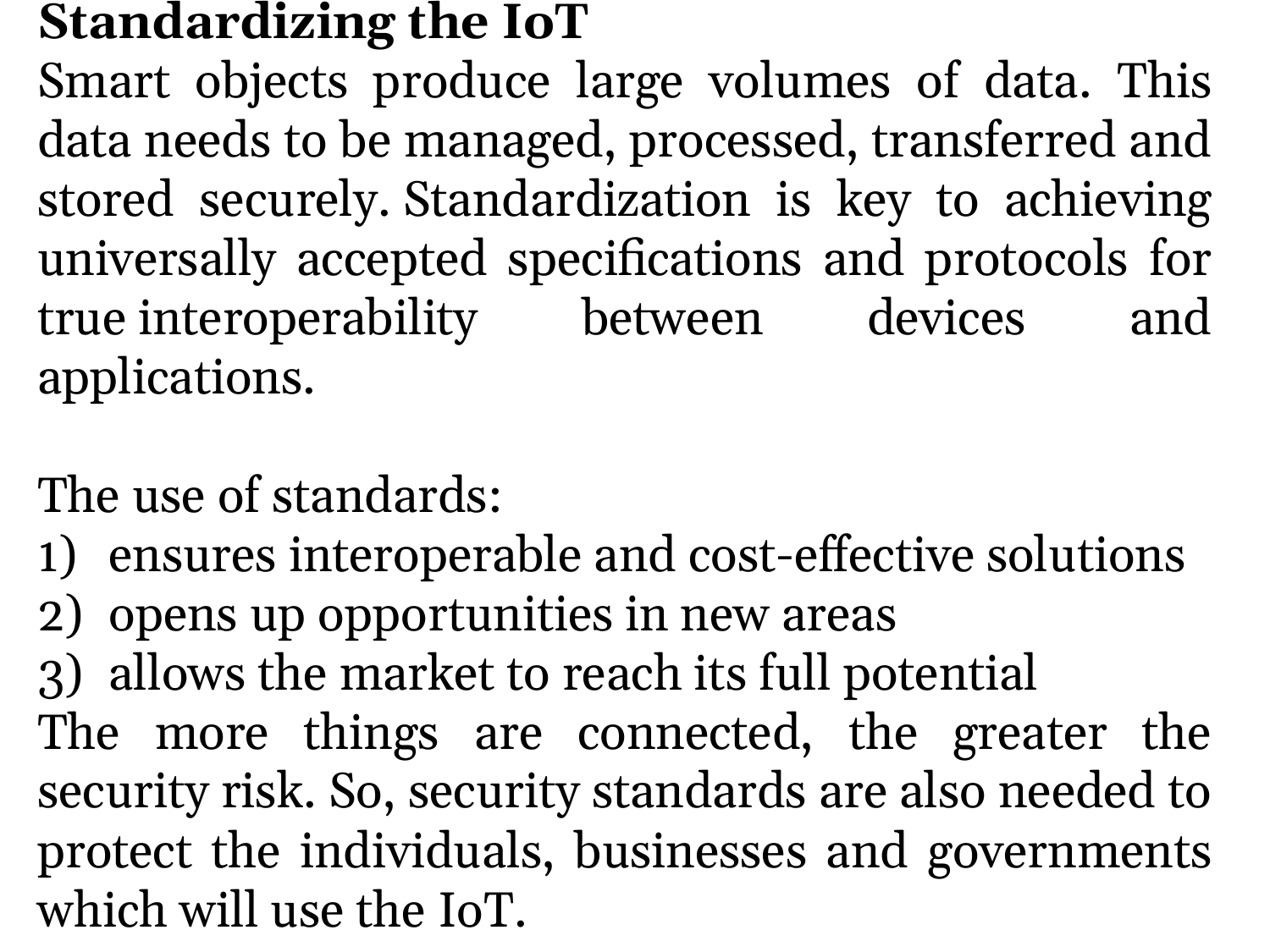

Standardizing the IoT
Smart objects produce large volumes of data. This data needs to be managed, processed, transferred and stored securely. Standardization is key to achieving universally accepted specifications and protocols for true interoperability between devices and applications.

The use of standards:
ensures interoperable and cost-effective solutions
opens up opportunities in new areas
allows the market to reach its full potential
The more things are connected, the greater the security risk. So, security standards are also needed to protect the individuals, businesses and governments which will use the IoT.